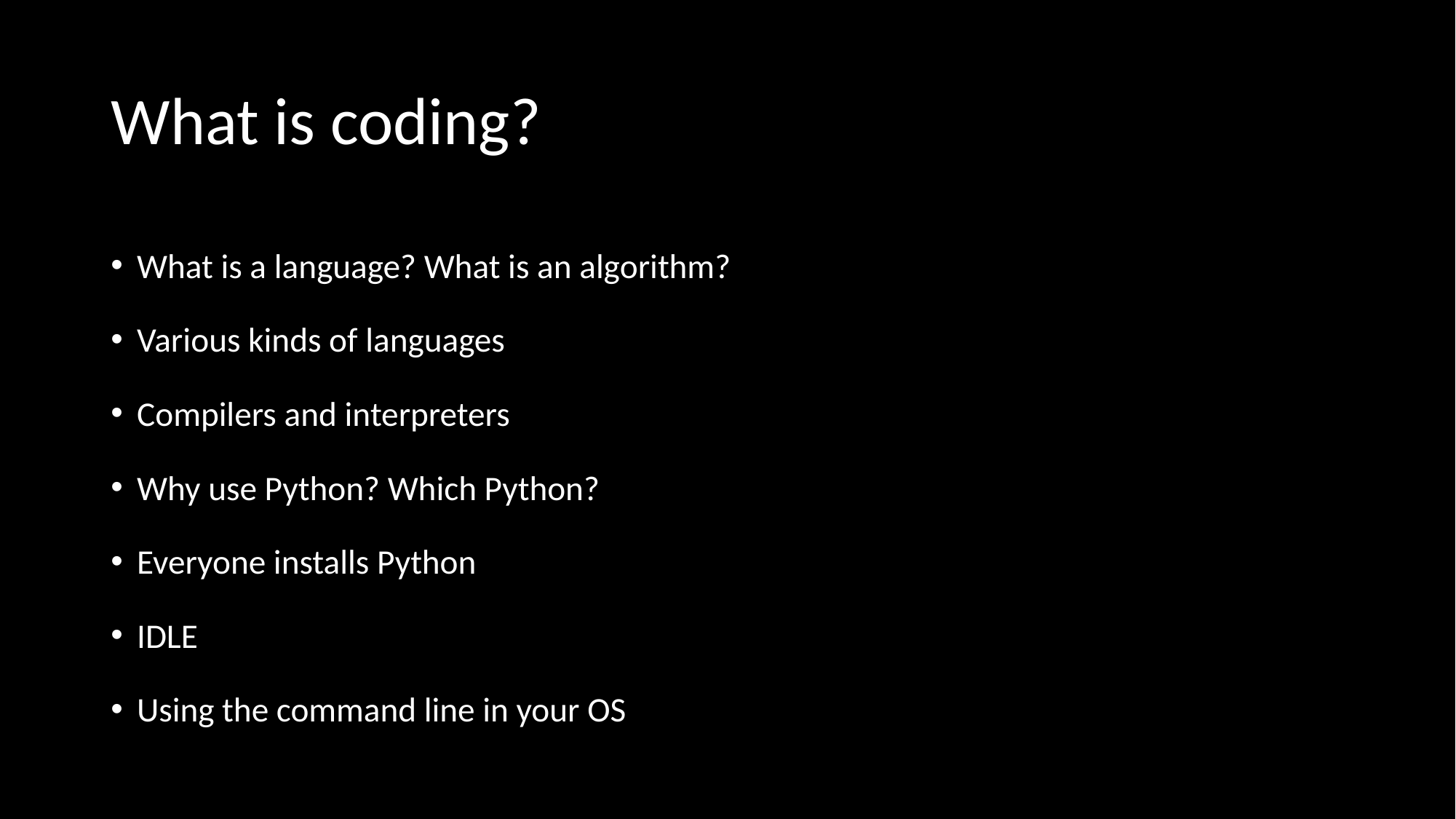

# What is coding?
What is a language? What is an algorithm?
Various kinds of languages
Compilers and interpreters
Why use Python? Which Python?
Everyone installs Python
IDLE
Using the command line in your OS